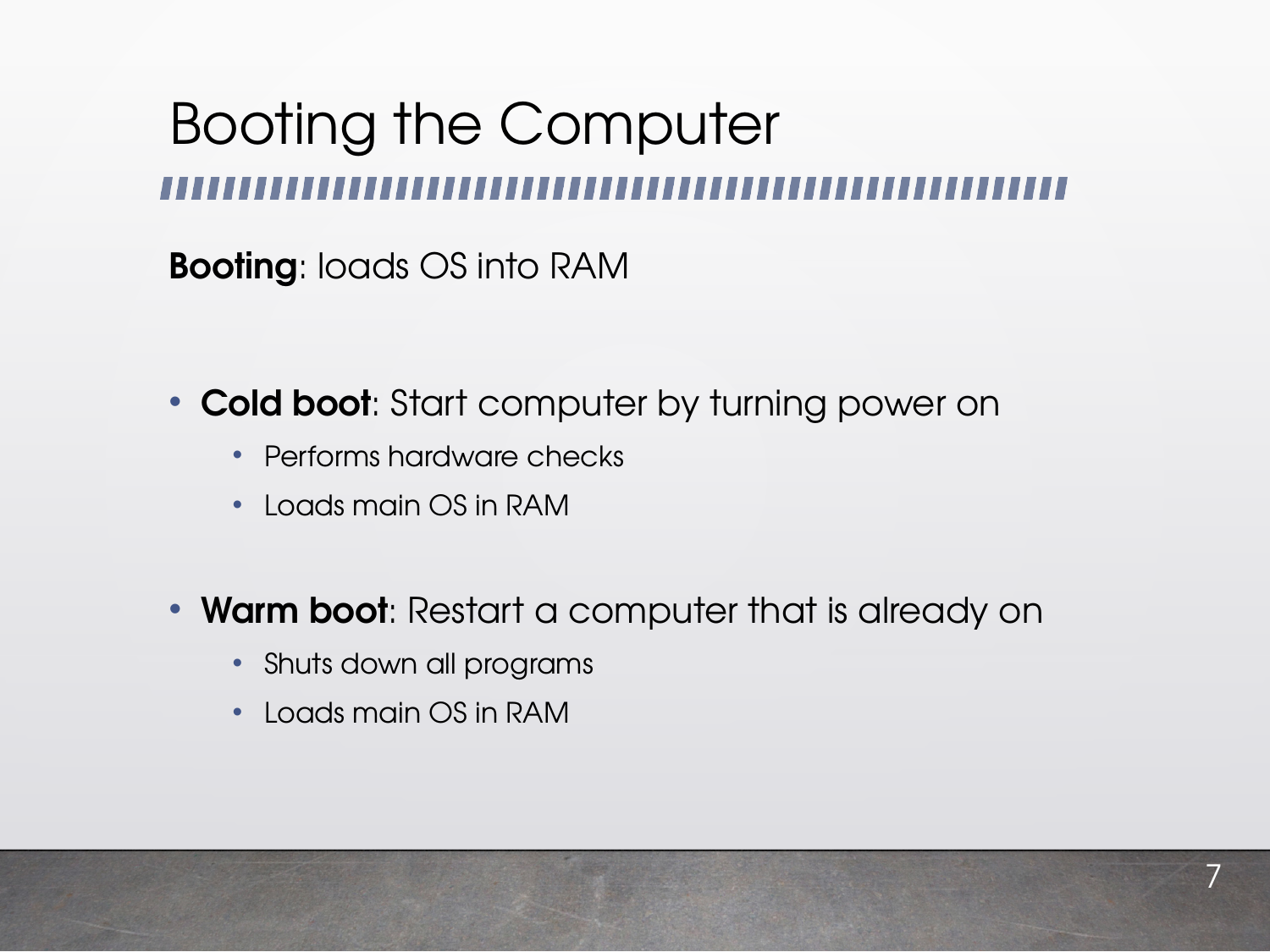

# Booting the Computer
Booting: loads OS into RAM

Cold boot: Start computer by turning power on
Performs hardware checks
Loads main OS in RAM
Warm boot: Restart a computer that is already on
Shuts down all programs
Loads main OS in RAM